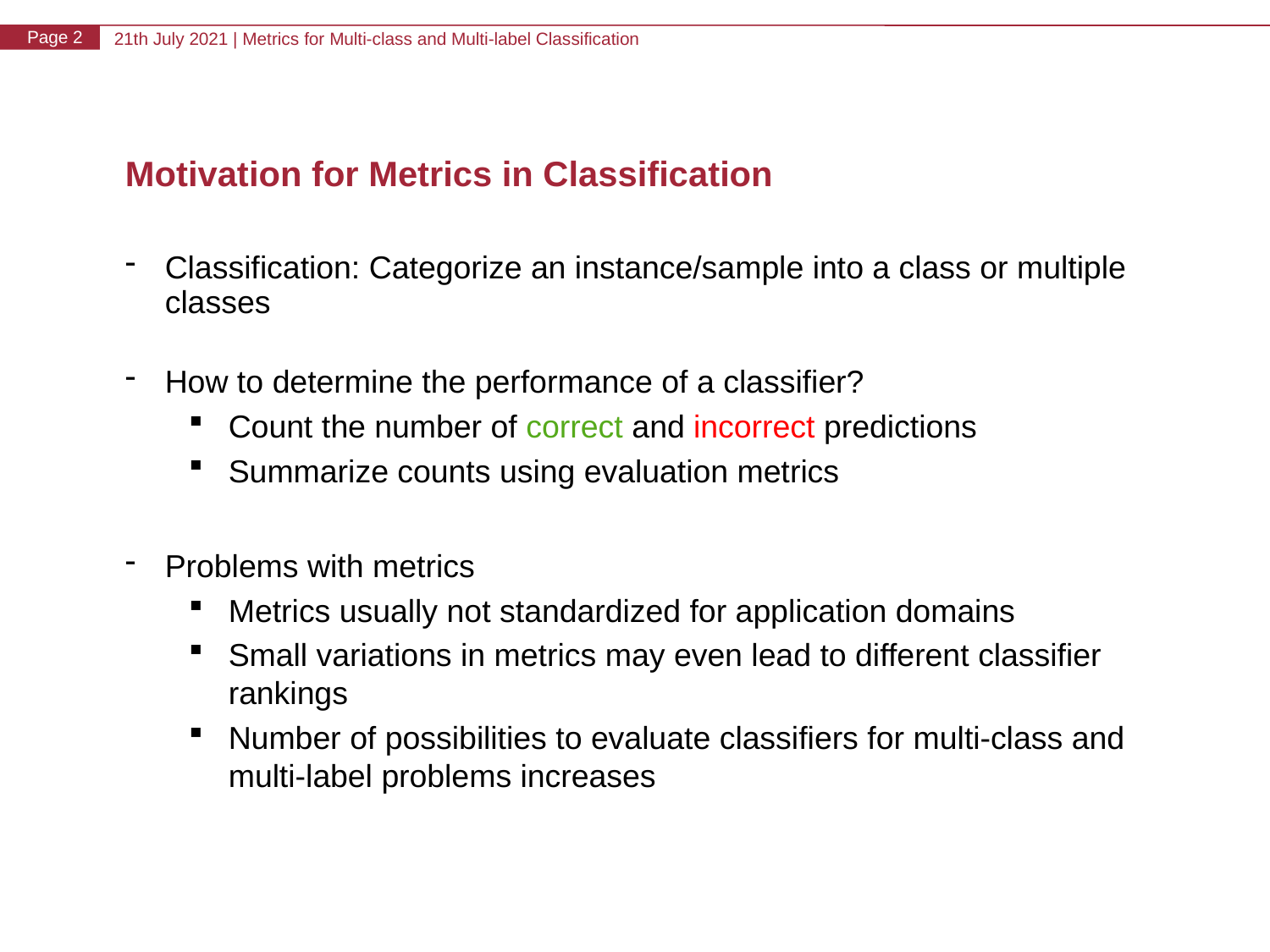

# Motivation for Metrics in Classification
Classification: Categorize an instance/sample into a class or multiple classes

How to determine the performance of a classifier?
Count the number of correct and incorrect predictions
Summarize counts using evaluation metrics

Problems with metrics
Metrics usually not standardized for application domains
Small variations in metrics may even lead to different classifier rankings
Number of possibilities to evaluate classifiers for multi-class and multi-label problems increases